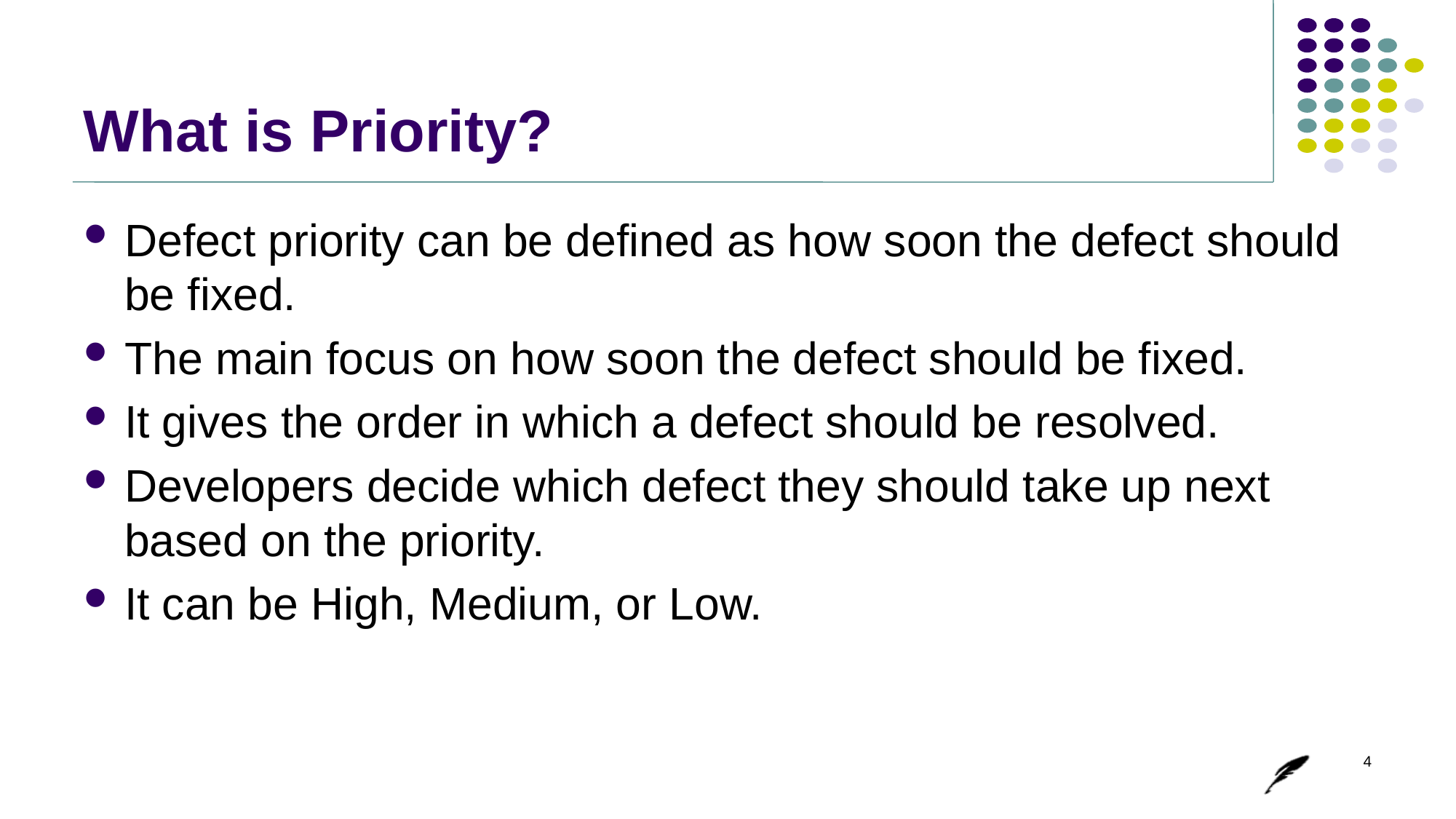

# What is Priority?
Defect priority can be defined as how soon the defect should be fixed.
The main focus on how soon the defect should be fixed.
It gives the order in which a defect should be resolved.
Developers decide which defect they should take up next based on the priority.
It can be High, Medium, or Low.
4